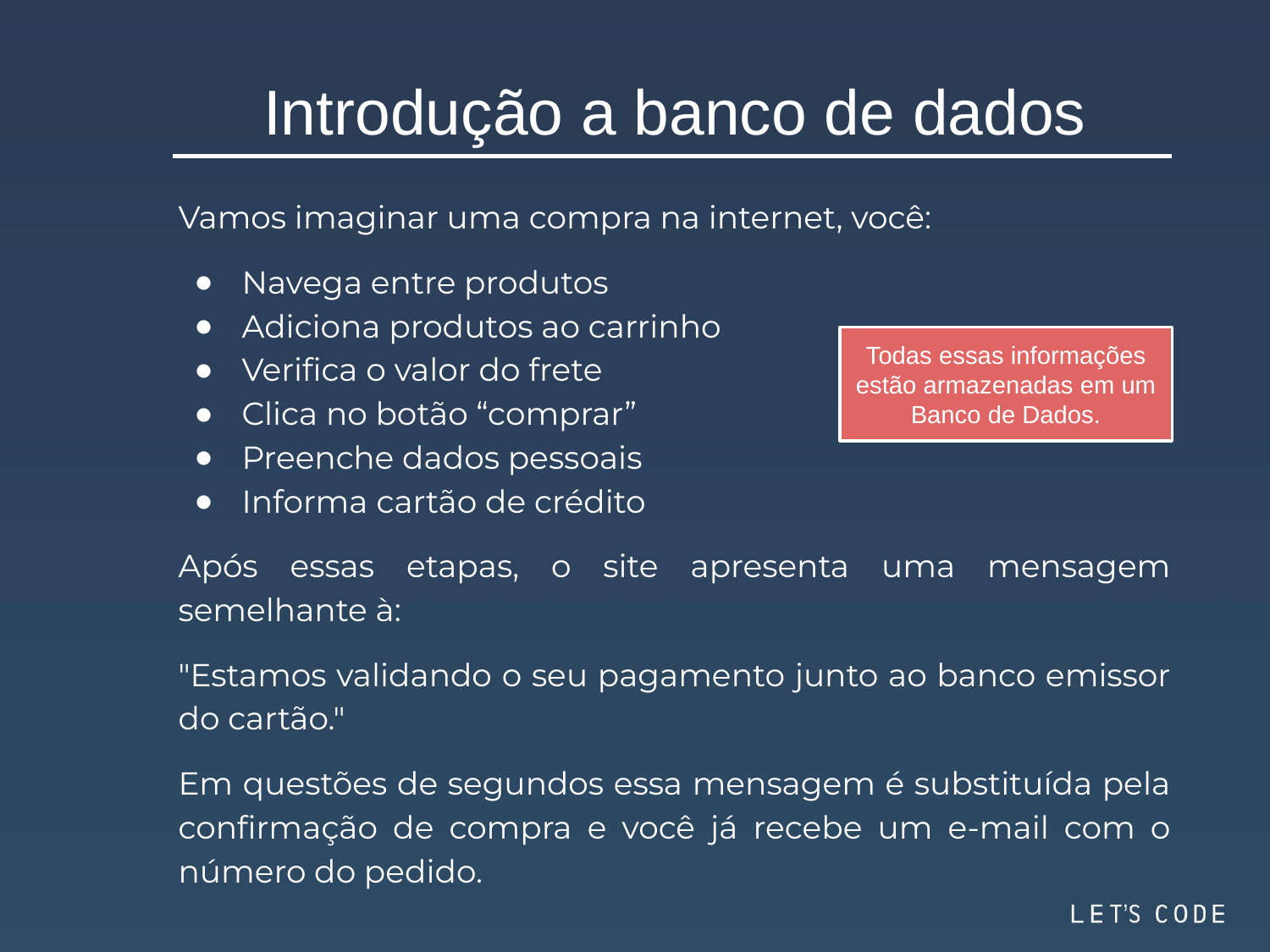

Introdução a banco de dados
Vamos imaginar uma compra na internet, você:
Navega entre produtos
Adiciona produtos ao carrinho
Verifica o valor do frete
Clica no botão “comprar”
Preenche dados pessoais
Informa cartão de crédito
Após essas etapas, o site apresenta uma mensagem semelhante à:
"Estamos validando o seu pagamento junto ao banco emissor do cartão."
Em questões de segundos essa mensagem é substituída pela confirmação de compra e você já recebe um e-mail com o número do pedido.

Todas essas informações estão armazenadas em um Banco de Dados.